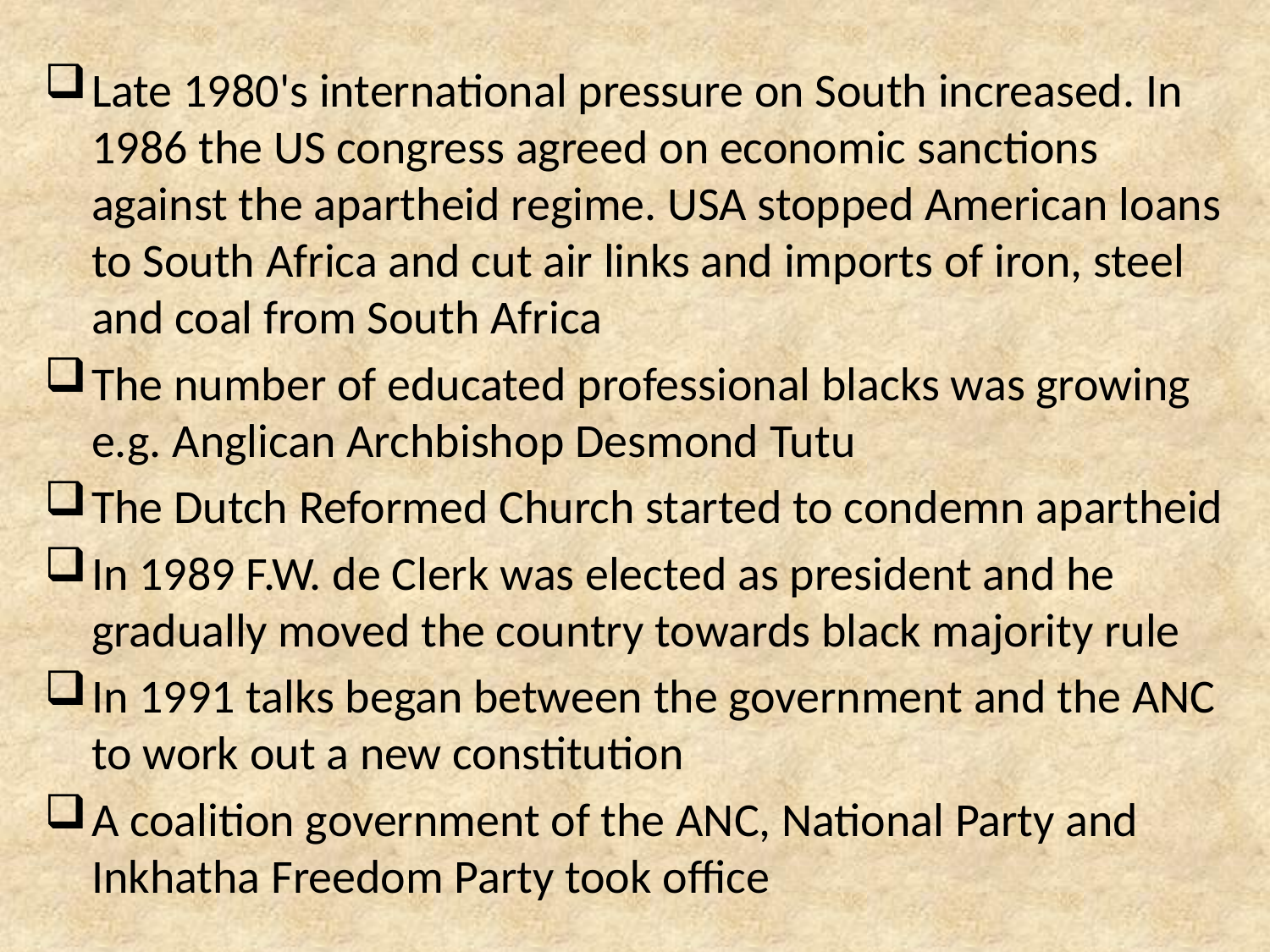

Late 1980's international pressure on South increased. In 1986 the US congress agreed on economic sanctions against the apartheid regime. USA stopped American loans to South Africa and cut air links and imports of iron, steel and coal from South Africa
The number of educated professional blacks was growing e.g. Anglican Archbishop Desmond Tutu
The Dutch Reformed Church started to con­demn apartheid
In 1989 F.W. de Clerk was elected as president and he gradually moved the country towards black majority rule
In 1991 talks began between the government and the ANC to work out a new constitution
A coalition government of the ANC, National Party and Inkhatha Freedom Party took office